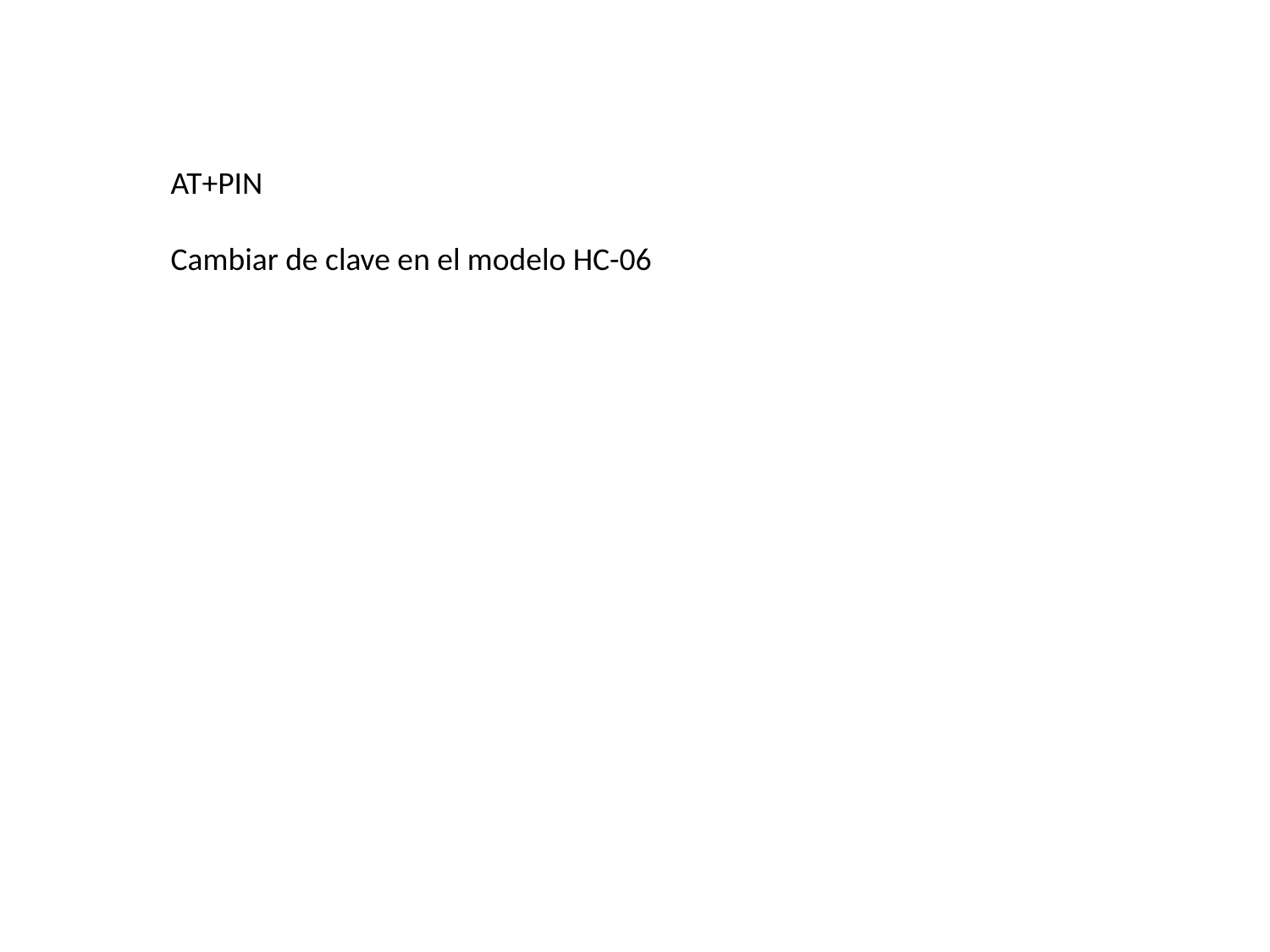

AT+PIN

Cambiar de clave en el modelo HC-06